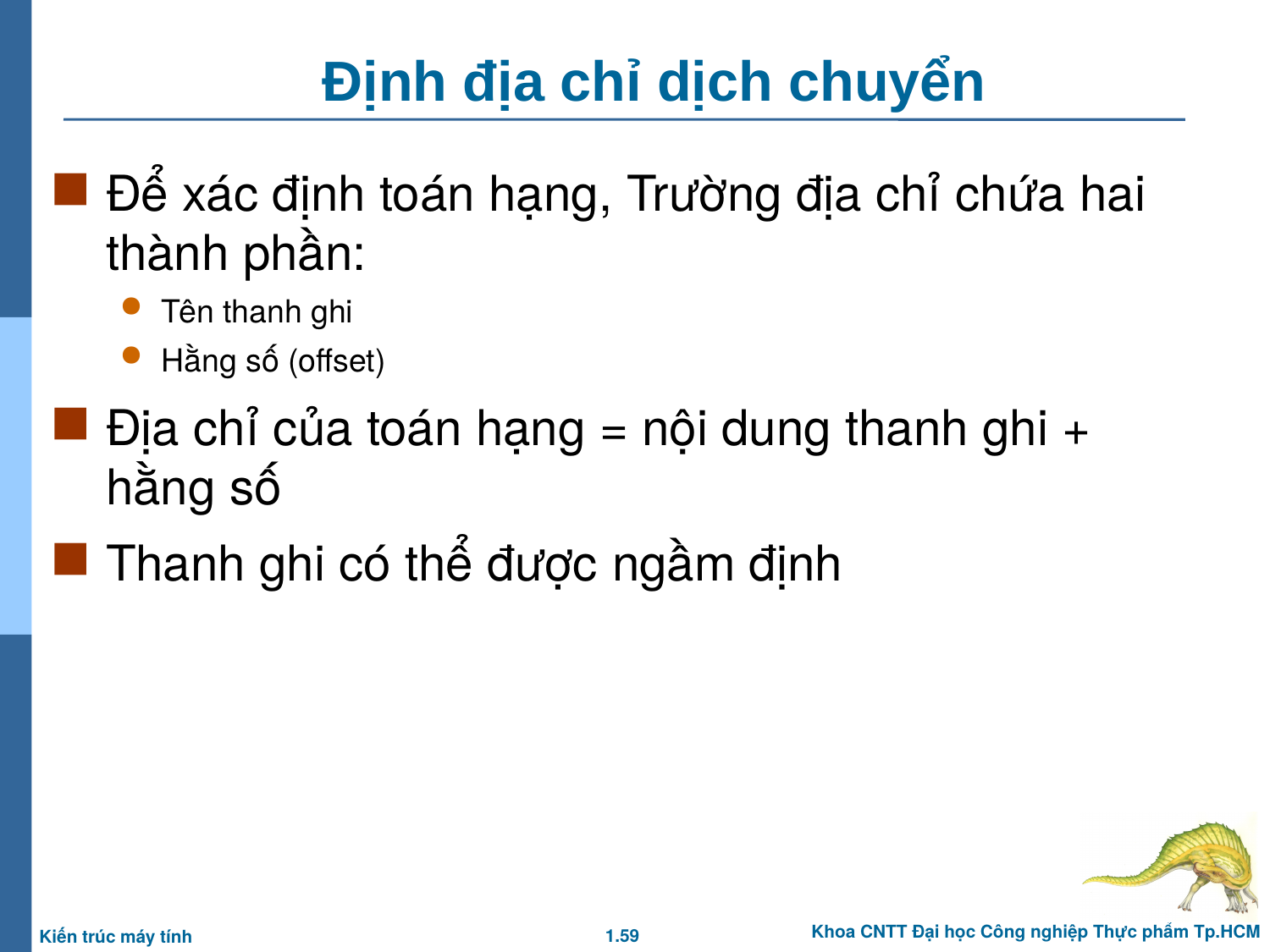

# Định địa chỉ dịch chuyển
Để xác định toán hạng, Trường địa chỉ chứa hai thành phần:
Tên thanh ghi
Hằng số (offset)
Địa chỉ của toán hạng = nội dung thanh ghi + hằng số
Thanh ghi có thể được ngầm định